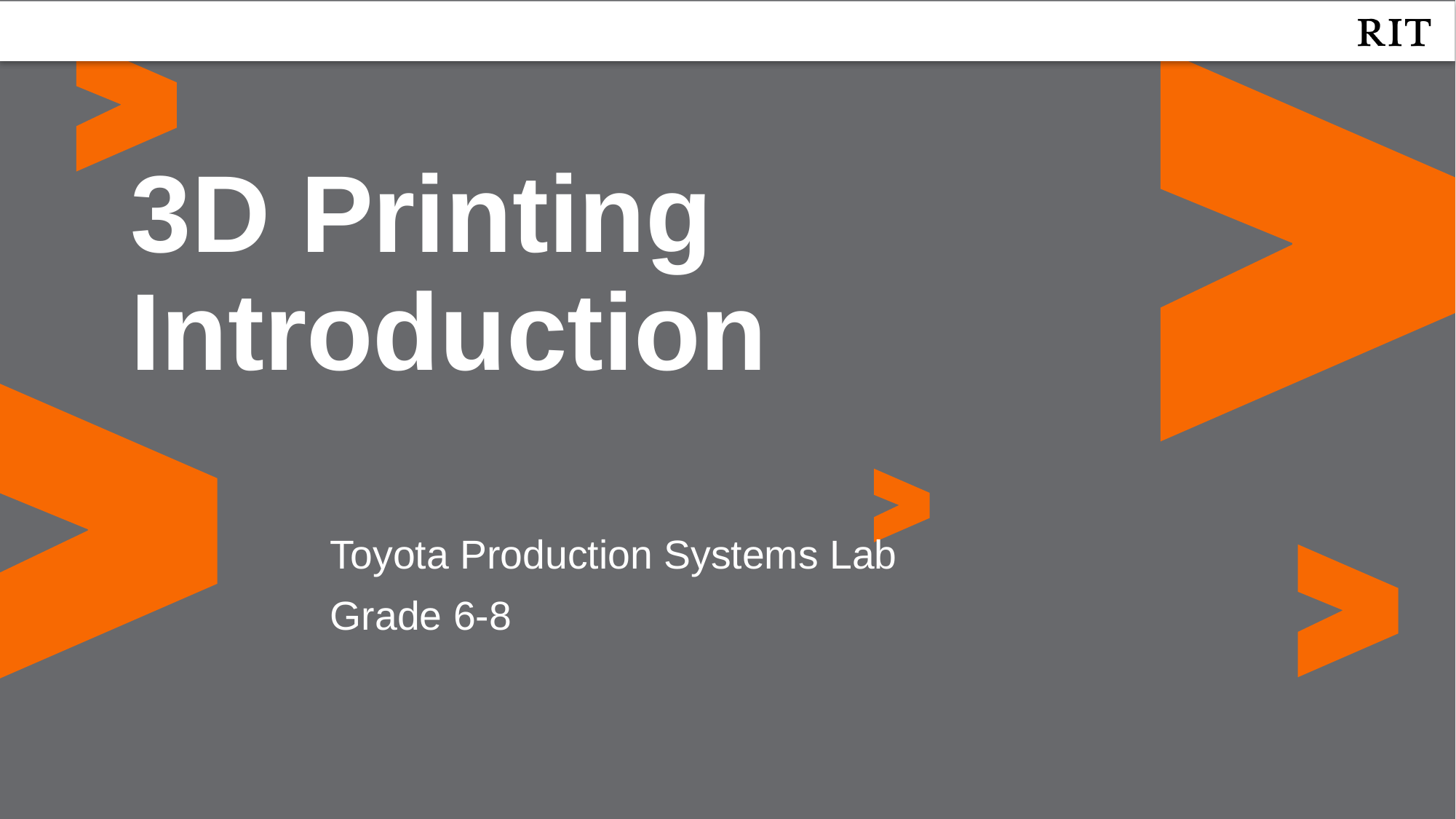

3D Printing Introduction
Toyota Production Systems Lab
Grade 6-8